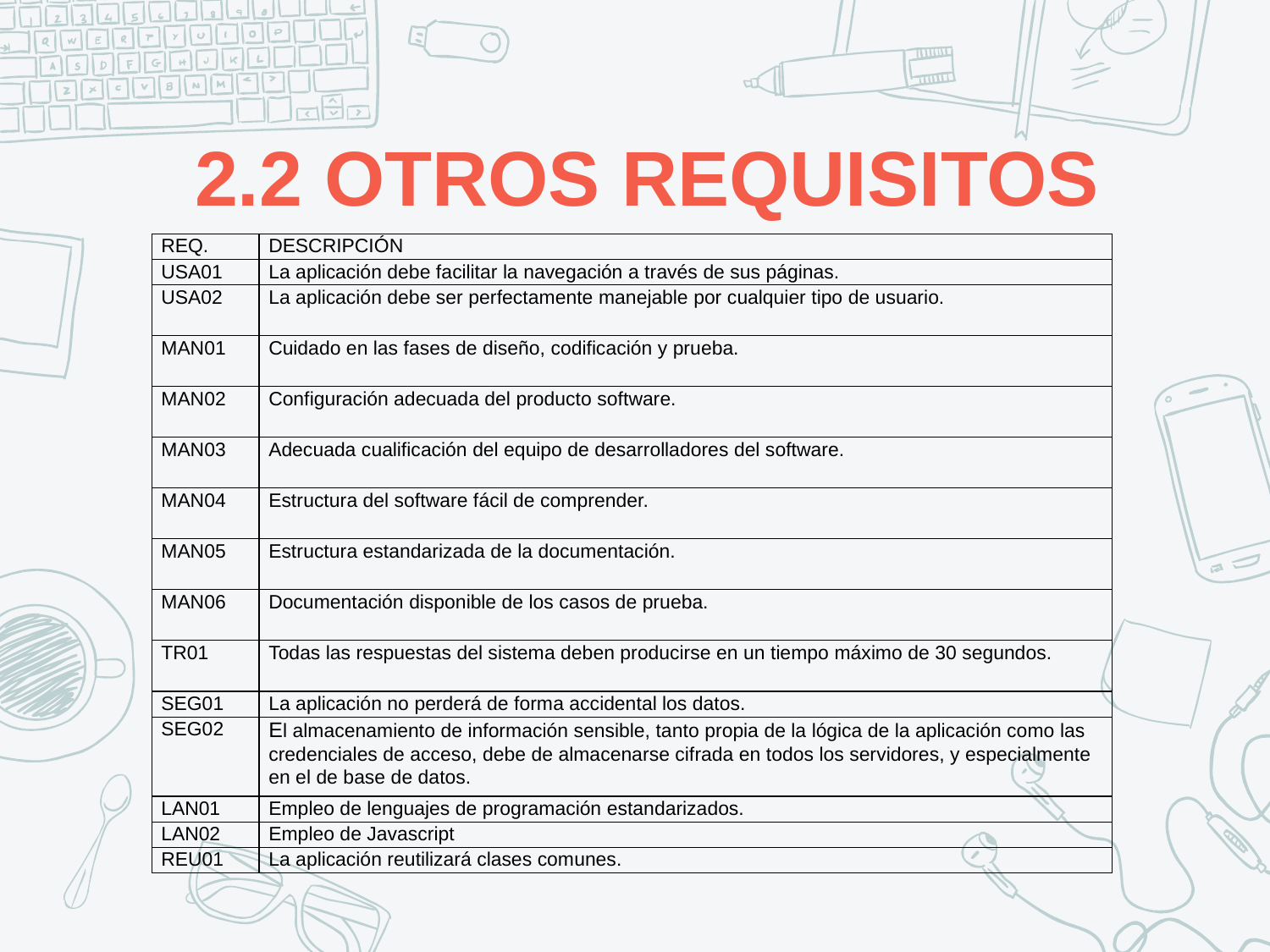

# 2.2 OTROS REQUISITOS
| REQ. | DESCRIPCIÓN |
| --- | --- |
| USA01 | La aplicación debe facilitar la navegación a través de sus páginas. |
| USA02 | La aplicación debe ser perfectamente manejable por cualquier tipo de usuario. |
| MAN01 | Cuidado en las fases de diseño, codificación y prueba. |
| MAN02 | Configuración adecuada del producto software. |
| MAN03 | Adecuada cualificación del equipo de desarrolladores del software. |
| MAN04 | Estructura del software fácil de comprender. |
| MAN05 | Estructura estandarizada de la documentación. |
| MAN06 | Documentación disponible de los casos de prueba. |
| TR01 | Todas las respuestas del sistema deben producirse en un tiempo máximo de 30 segundos. |
| SEG01 | La aplicación no perderá de forma accidental los datos. |
| SEG02 | El almacenamiento de información sensible, tanto propia de la lógica de la aplicación como las credenciales de acceso, debe de almacenarse cifrada en todos los servidores, y especialmente en el de base de datos. |
| LAN01 | Empleo de lenguajes de programación estandarizados. |
| LAN02 | Empleo de Javascript |
| REU01 | La aplicación reutilizará clases comunes. |